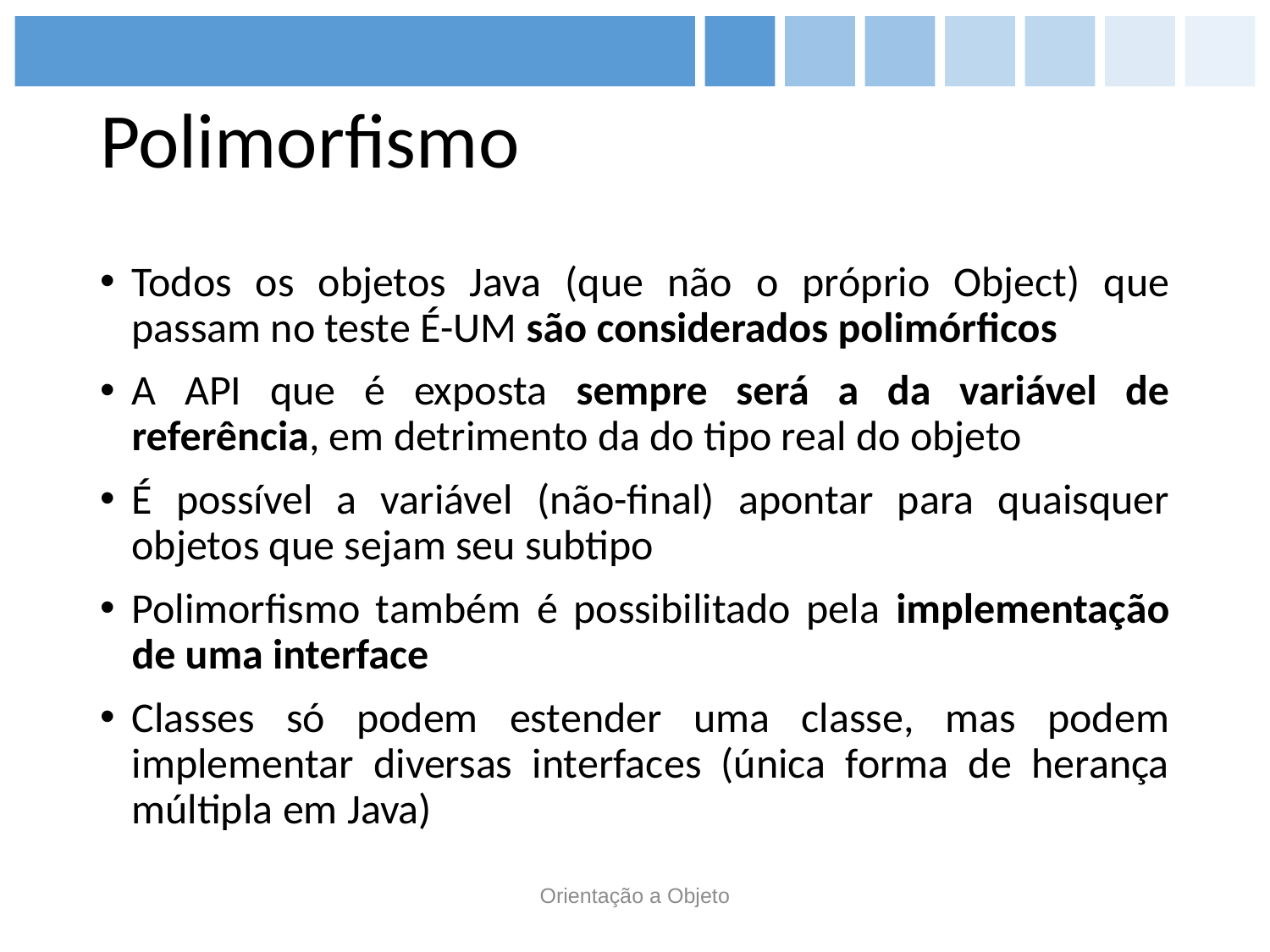

# Polimorfismo
Todos os objetos Java (que não o próprio Object) que passam no teste É-UM são considerados polimórficos
A API que é exposta sempre será a da variável de referência, em detrimento da do tipo real do objeto
É possível a variável (não-final) apontar para quaisquer objetos que sejam seu subtipo
Polimorfismo também é possibilitado pela implementação de uma interface
Classes só podem estender uma classe, mas podem implementar diversas interfaces (única forma de herança múltipla em Java)

Orientação a Objeto